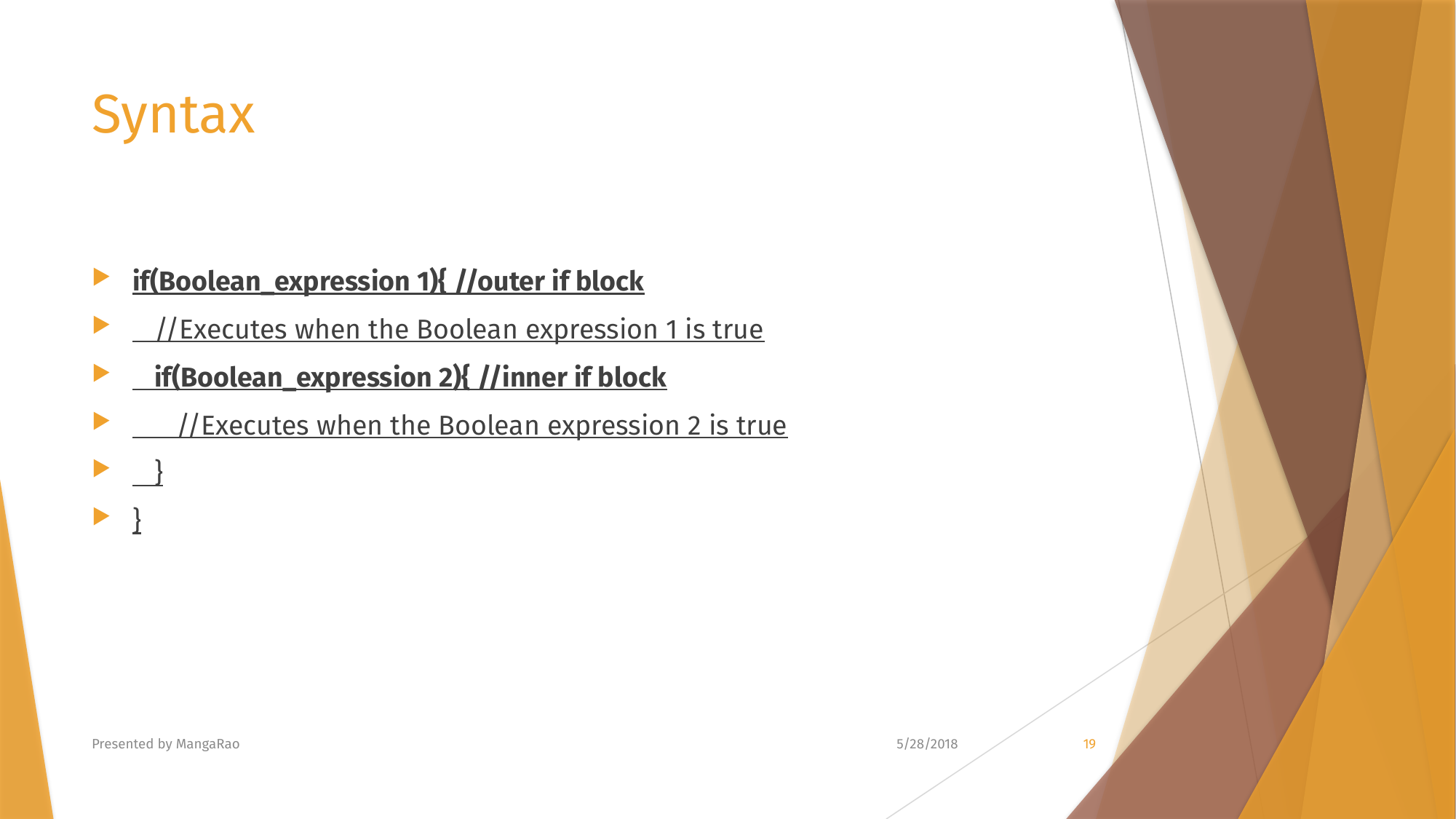

# Syntax
if(Boolean_expression 1){ //outer if block
   //Executes when the Boolean expression 1 is true
   if(Boolean_expression 2){ //inner if block
      //Executes when the Boolean expression 2 is true
   }
}
Presented by MangaRao
5/28/2018
19